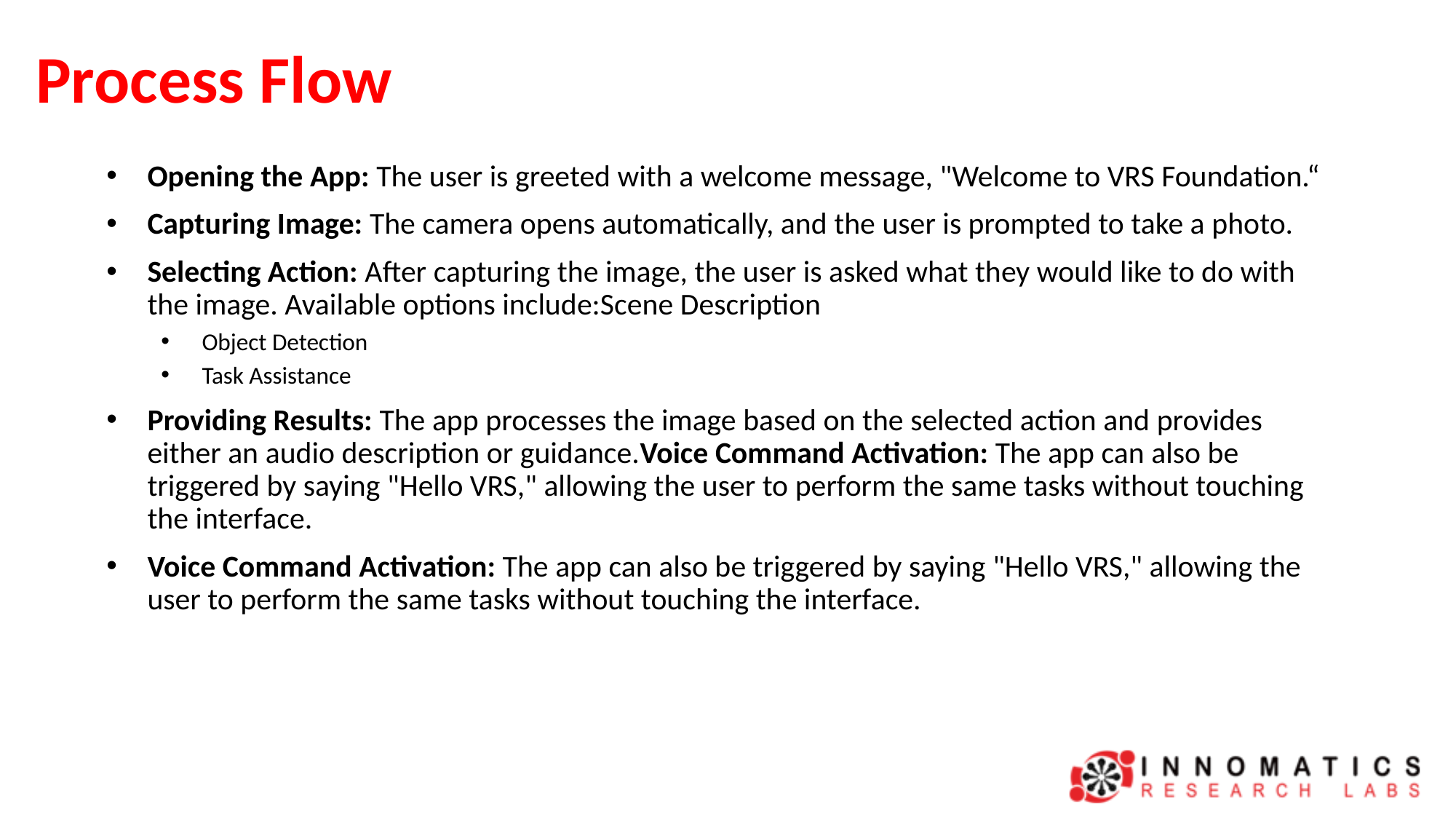

# Process Flow
Opening the App: The user is greeted with a welcome message, "Welcome to VRS Foundation.“
Capturing Image: The camera opens automatically, and the user is prompted to take a photo.
Selecting Action: After capturing the image, the user is asked what they would like to do with the image. Available options include:Scene Description
Object Detection
Task Assistance
Providing Results: The app processes the image based on the selected action and provides either an audio description or guidance.Voice Command Activation: The app can also be triggered by saying "Hello VRS," allowing the user to perform the same tasks without touching the interface.
Voice Command Activation: The app can also be triggered by saying "Hello VRS," allowing the user to perform the same tasks without touching the interface.